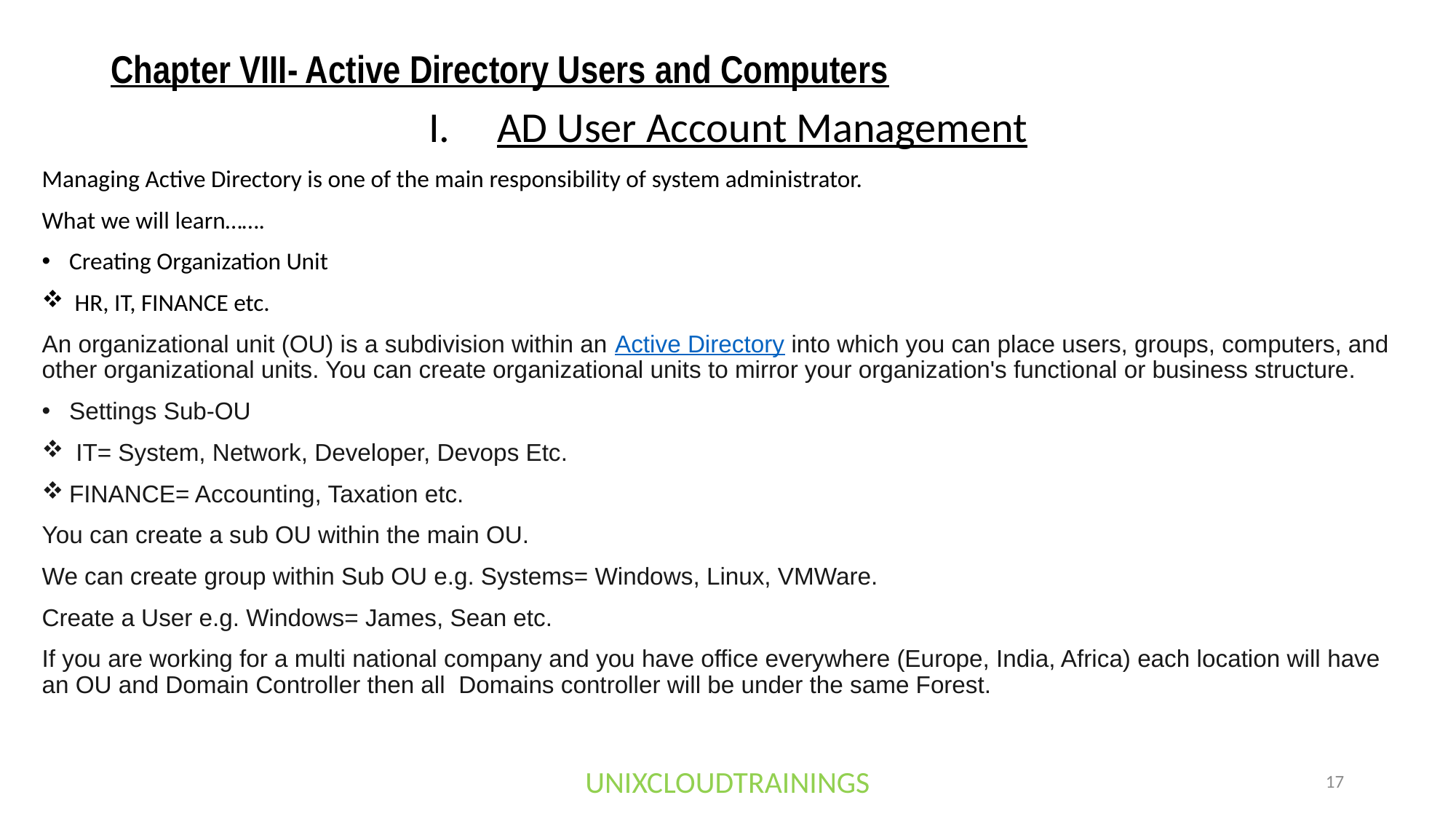

# Chapter VIII- Active Directory Users and Computers
AD User Account Management
Managing Active Directory is one of the main responsibility of system administrator.
What we will learn…….
Creating Organization Unit
 HR, IT, FINANCE etc.
An organizational unit (OU) is a subdivision within an Active Directory into which you can place users, groups, computers, and other organizational units. You can create organizational units to mirror your organization's functional or business structure.
Settings Sub-OU
 IT= System, Network, Developer, Devops Etc.
FINANCE= Accounting, Taxation etc.
You can create a sub OU within the main OU.
We can create group within Sub OU e.g. Systems= Windows, Linux, VMWare.
Create a User e.g. Windows= James, Sean etc.
If you are working for a multi national company and you have office everywhere (Europe, India, Africa) each location will have an OU and Domain Controller then all  Domains controller will be under the same Forest.

UNIXCLOUDTRAININGS
17